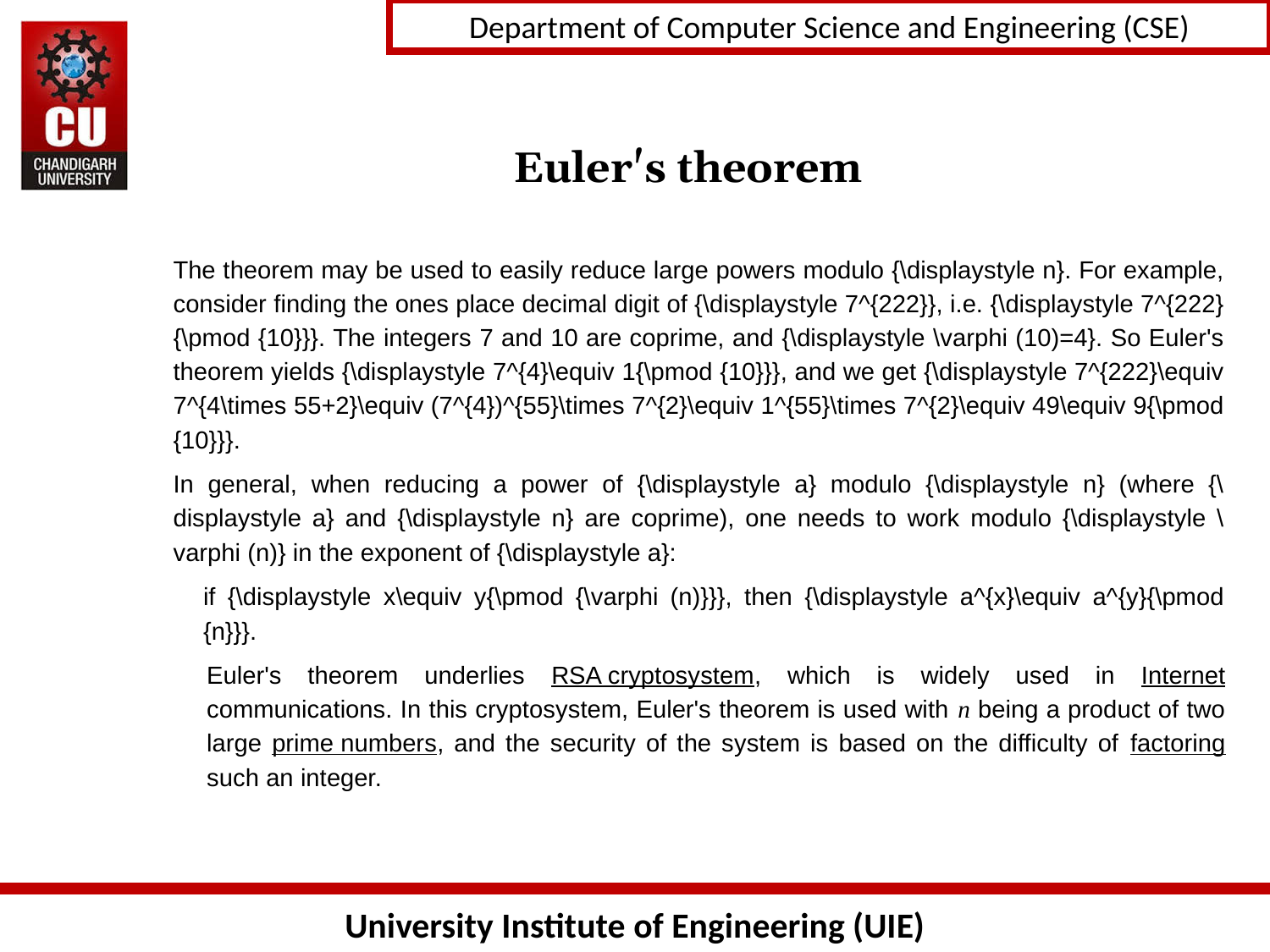

# Euler's theorem
The theorem may be used to easily reduce large powers modulo {\displaystyle n}. For example, consider finding the ones place decimal digit of {\displaystyle 7^{222}}, i.e. {\displaystyle 7^{222}{\pmod {10}}}. The integers 7 and 10 are coprime, and {\displaystyle \varphi (10)=4}. So Euler's theorem yields {\displaystyle 7^{4}\equiv 1{\pmod {10}}}, and we get {\displaystyle 7^{222}\equiv 7^{4\times 55+2}\equiv (7^{4})^{55}\times 7^{2}\equiv 1^{55}\times 7^{2}\equiv 49\equiv 9{\pmod {10}}}.
In general, when reducing a power of {\displaystyle a} modulo {\displaystyle n} (where {\displaystyle a} and {\displaystyle n} are coprime), one needs to work modulo {\displaystyle \varphi (n)} in the exponent of {\displaystyle a}:
if {\displaystyle x\equiv y{\pmod {\varphi (n)}}}, then {\displaystyle a^{x}\equiv a^{y}{\pmod {n}}}.
Euler's theorem underlies RSA cryptosystem, which is widely used in Internet communications. In this cryptosystem, Euler's theorem is used with n being a product of two large prime numbers, and the security of the system is based on the difficulty of factoring such an integer.